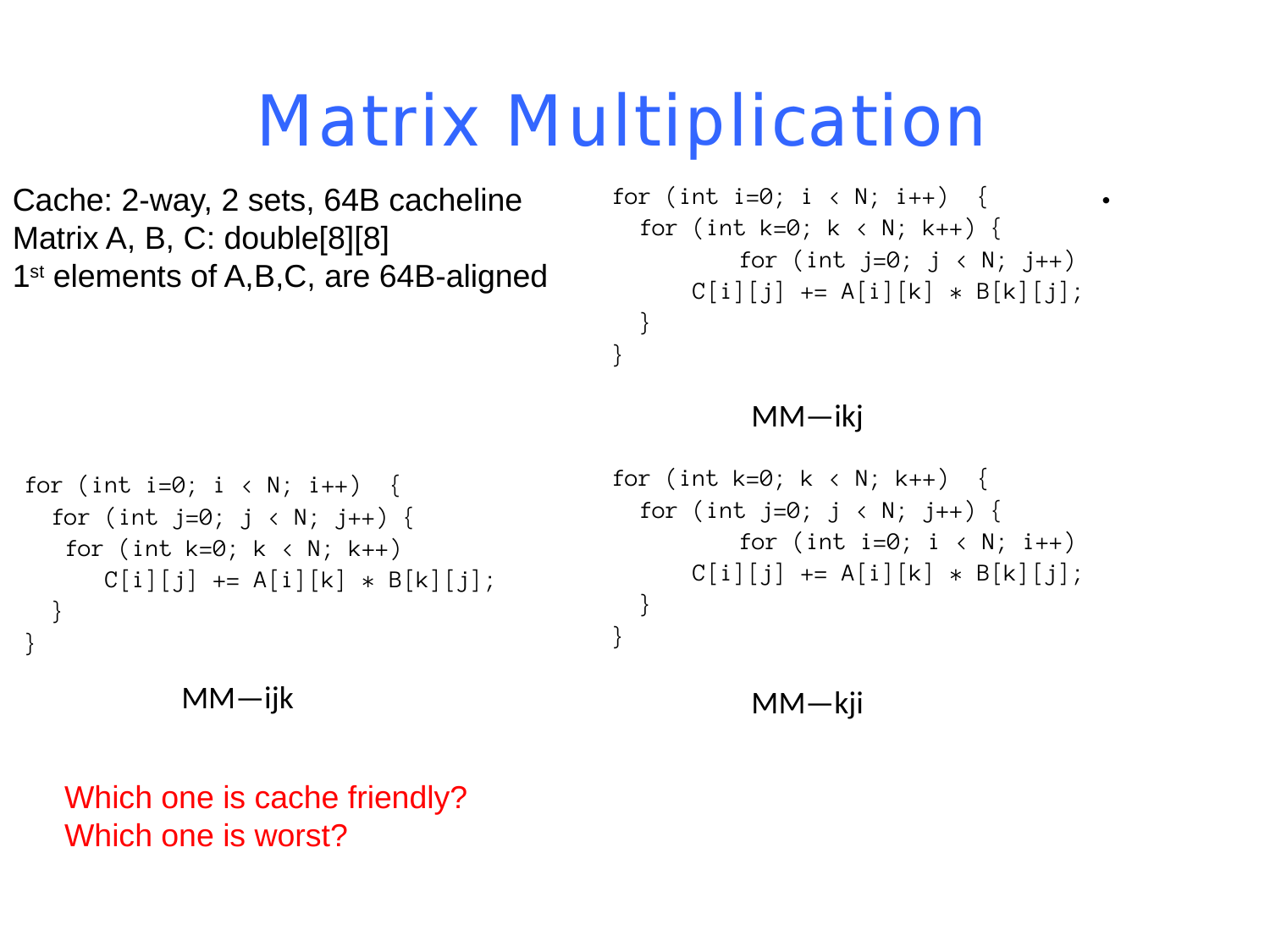

# Matrix Multiplication

.
Cache: 2-way, 2 sets, 64B cacheline
Matrix A, B, C: double[8][8]
1st elements of A,B,C, are 64B-aligned
for (int i=0; i < N; i++)  {
  for (int k=0; k < N; k++) {
	for (int j=0; j < N; j++)
      C[i][j] += A[i][k] * B[k][j];
  }
}
MM—ikj
for (int k=0; k < N; k++)  {
  for (int j=0; j < N; j++) {
	for (int i=0; i < N; i++)
      C[i][j] += A[i][k] * B[k][j];
  }
}
for (int i=0; i < N; i++)  {
  for (int j=0; j < N; j++) {
   for (int k=0; k < N; k++)
      C[i][j] += A[i][k] * B[k][j];
  }
}
MM—ijk
MM—kji
Which one is cache friendly?
Which one is worst?